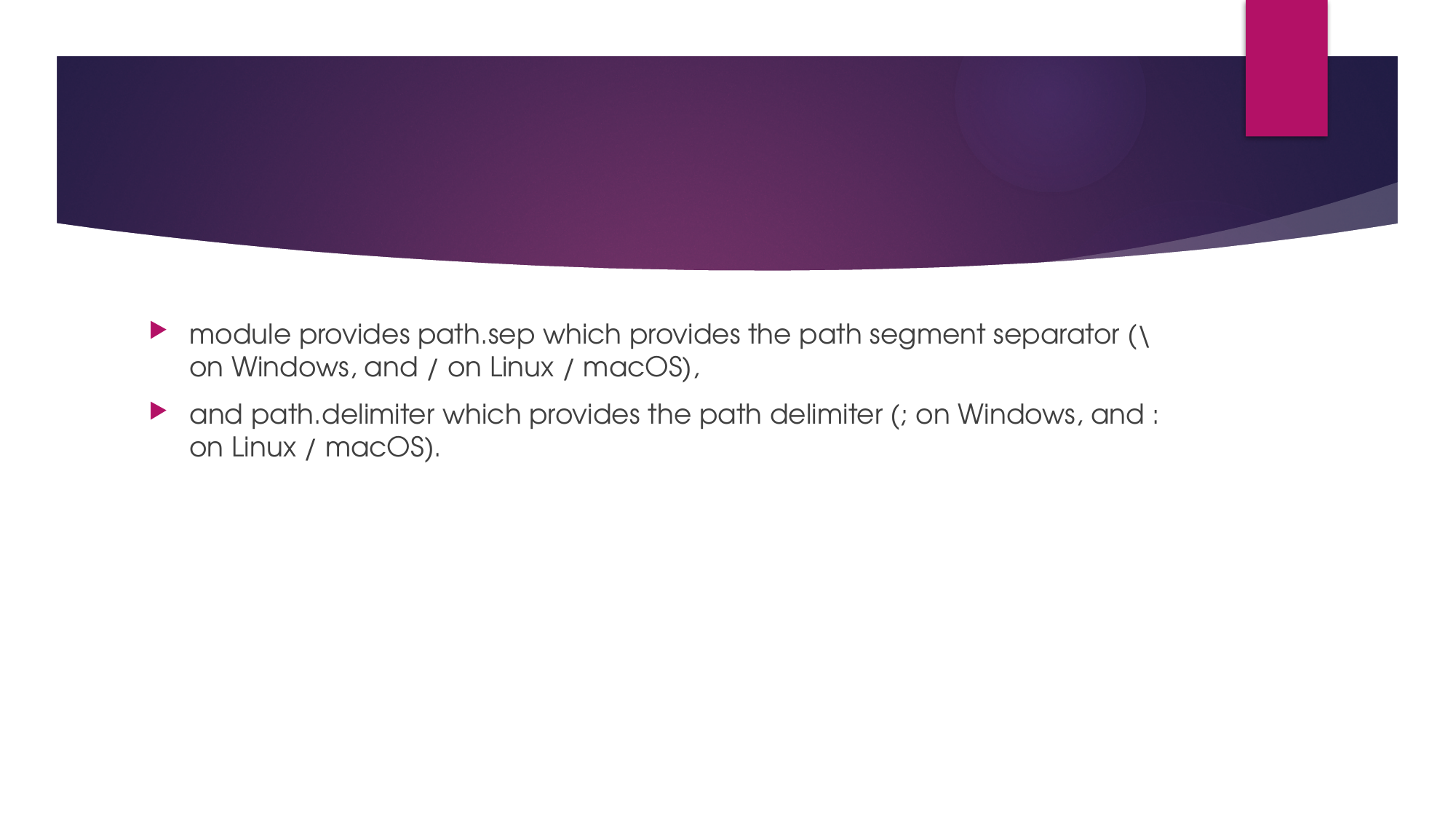

#
module provides path.sep which provides the path segment separator (\ on Windows, and / on Linux / macOS),
and path.delimiter which provides the path delimiter (; on Windows, and : on Linux / macOS).